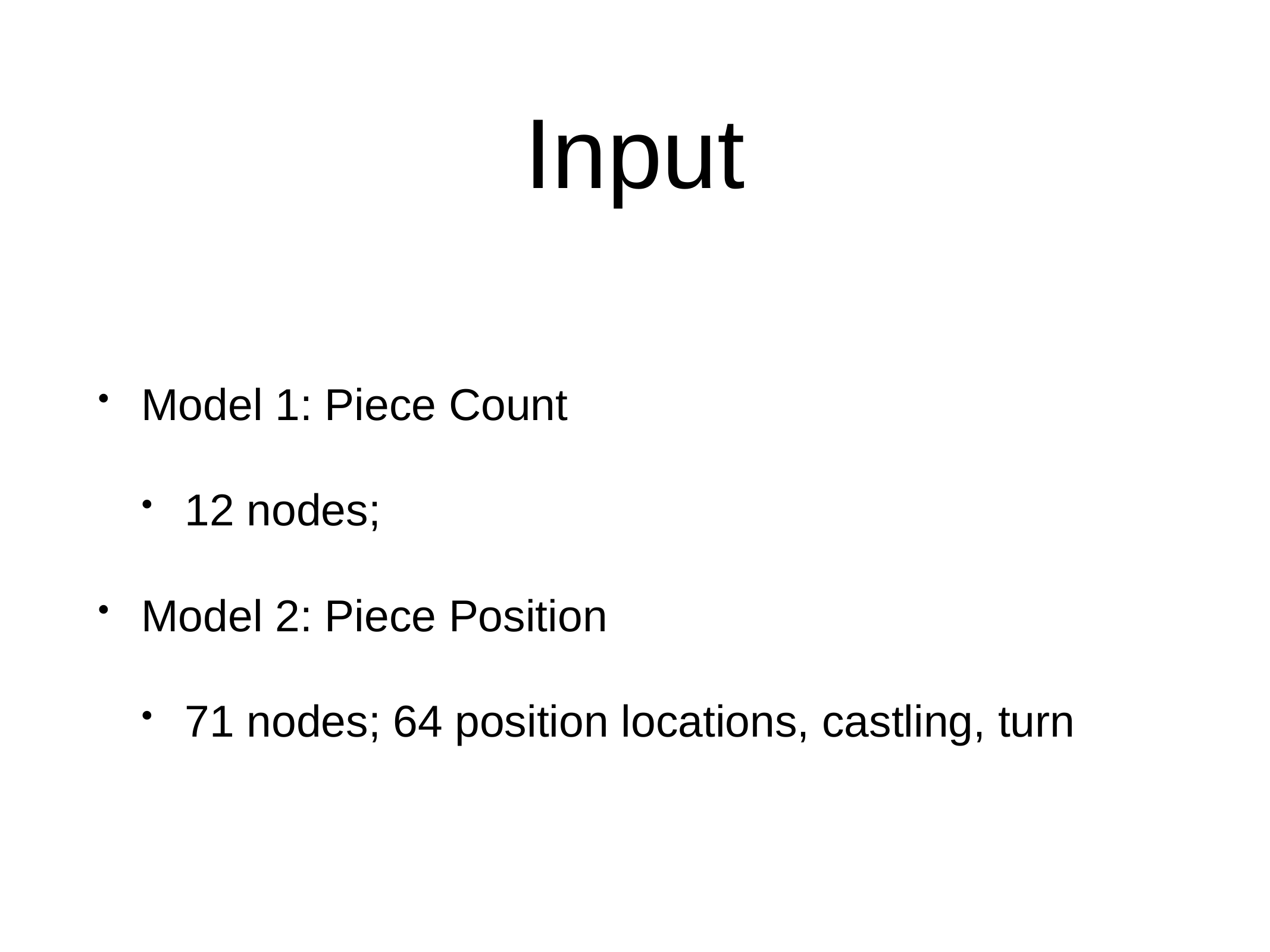

# Input
Model 1: Piece Count
12 nodes;
Model 2: Piece Position
71 nodes; 64 position locations, castling, turn